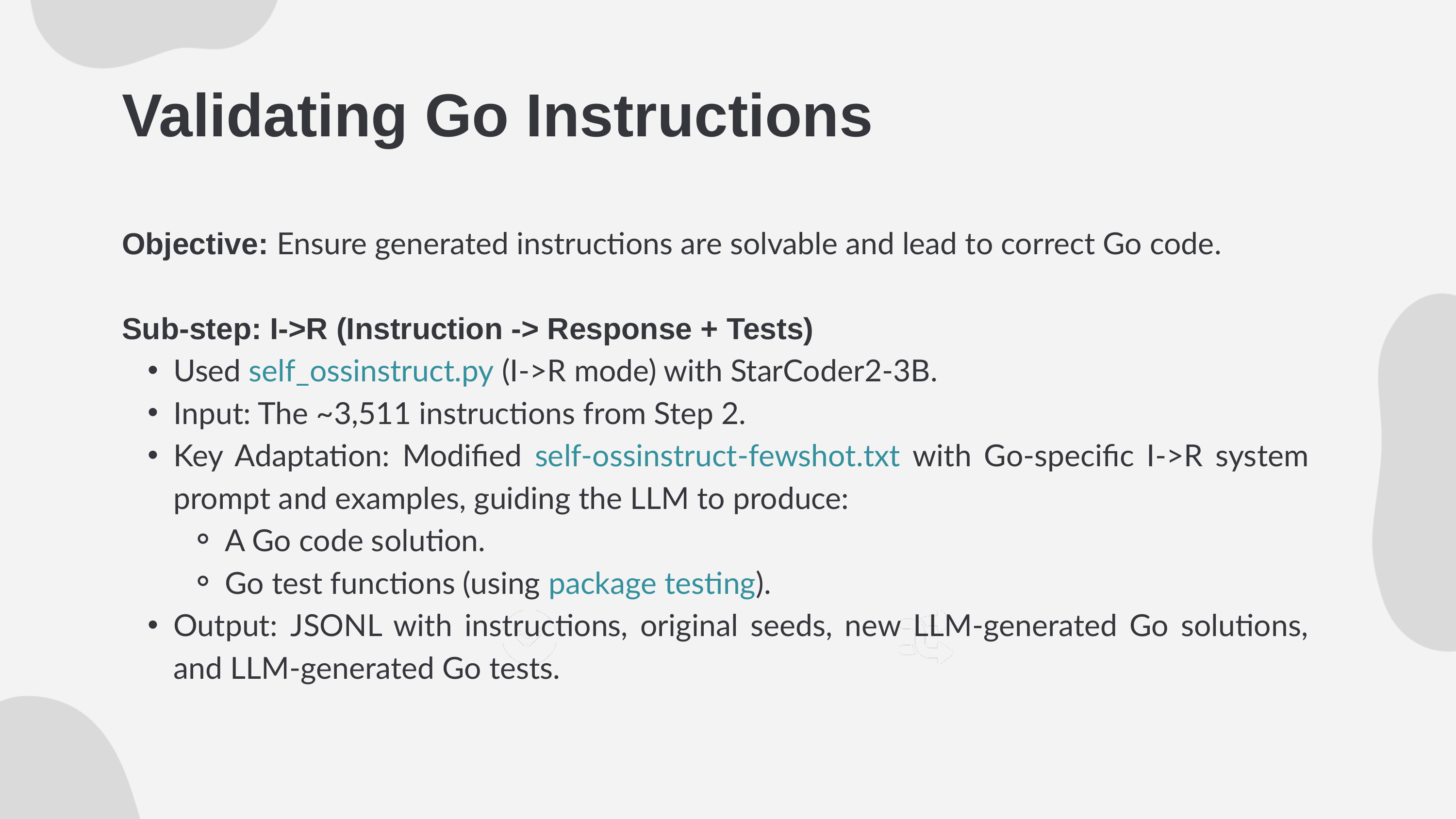

Validating Go Instructions
Objective: Ensure generated instructions are solvable and lead to correct Go code.

Sub-step: I->R (Instruction -> Response + Tests)
Used self_ossinstruct.py (I->R mode) with StarCoder2-3B.
Input: The ~3,511 instructions from Step 2.
Key Adaptation: Modified self-ossinstruct-fewshot.txt with Go-specific I->R system prompt and examples, guiding the LLM to produce:
A Go code solution.
Go test functions (using package testing).
Output: JSONL with instructions, original seeds, new LLM-generated Go solutions, and LLM-generated Go tests.